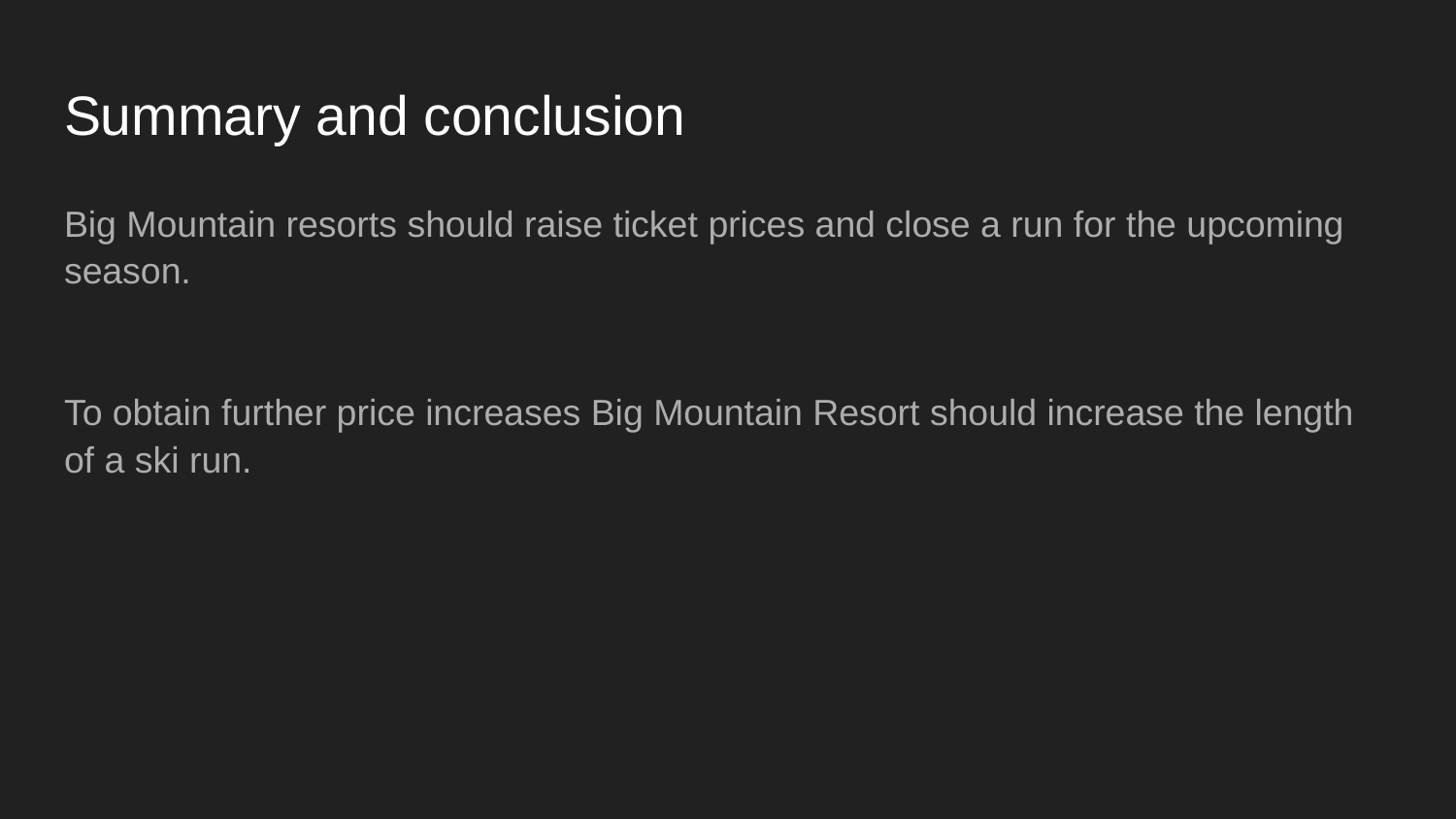

# Summary and conclusion
Big Mountain resorts should raise ticket prices and close a run for the upcoming season.

To obtain further price increases Big Mountain Resort should increase the length of a ski run.